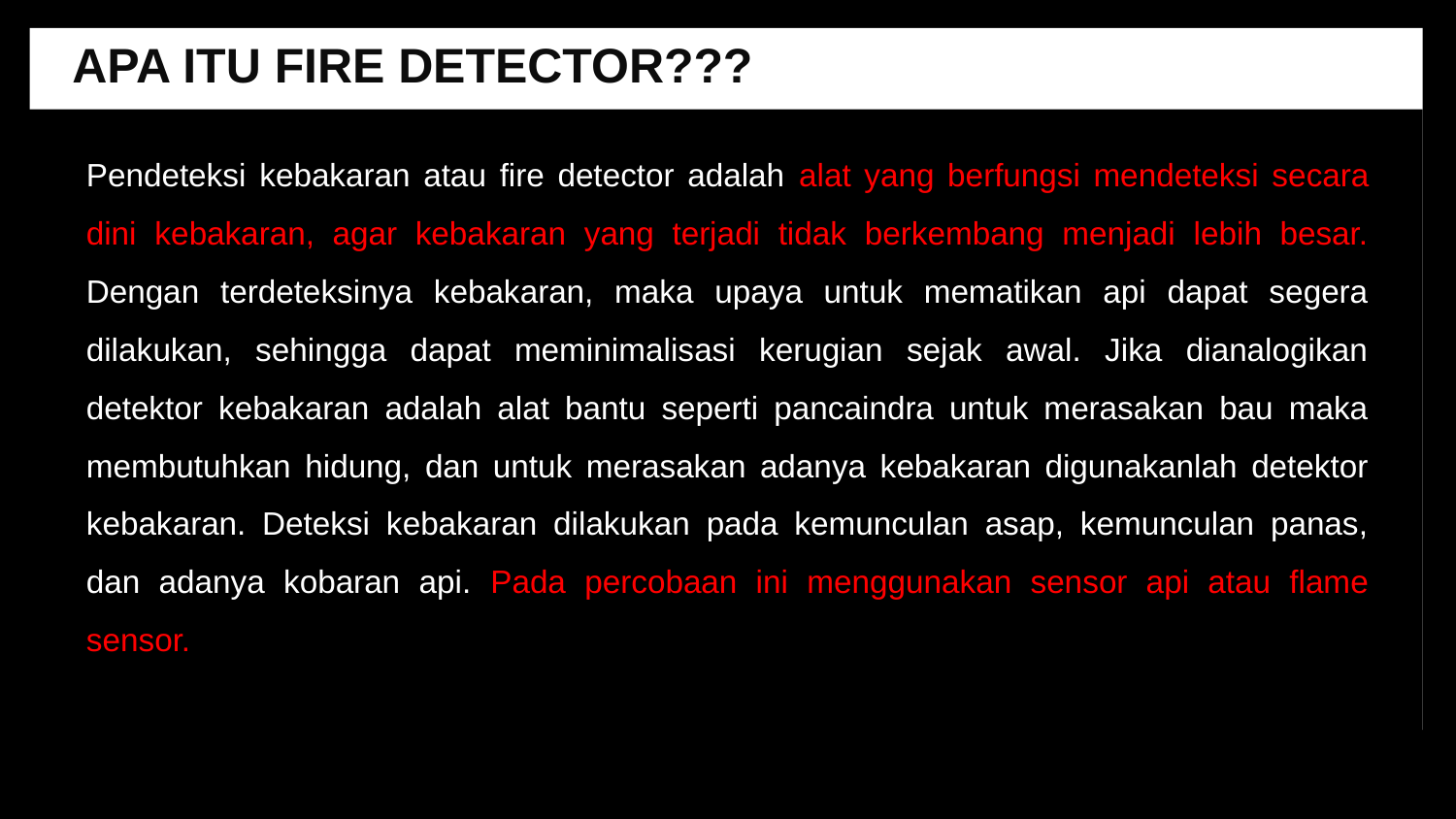

APA ITU FIRE DETECTOR???

Pendeteksi kebakaran atau fire detector adalah alat yang berfungsi mendeteksi secara dini kebakaran, agar kebakaran yang terjadi tidak berkembang menjadi lebih besar. Dengan terdeteksinya kebakaran, maka upaya untuk mematikan api dapat segera dilakukan, sehingga dapat meminimalisasi kerugian sejak awal. Jika dianalogikan detektor kebakaran adalah alat bantu seperti pancaindra untuk merasakan bau maka membutuhkan hidung, dan untuk merasakan adanya kebakaran digunakanlah detektor kebakaran. Deteksi kebakaran dilakukan pada kemunculan asap, kemunculan panas, dan adanya kobaran api. Pada percobaan ini menggunakan sensor api atau flame sensor.